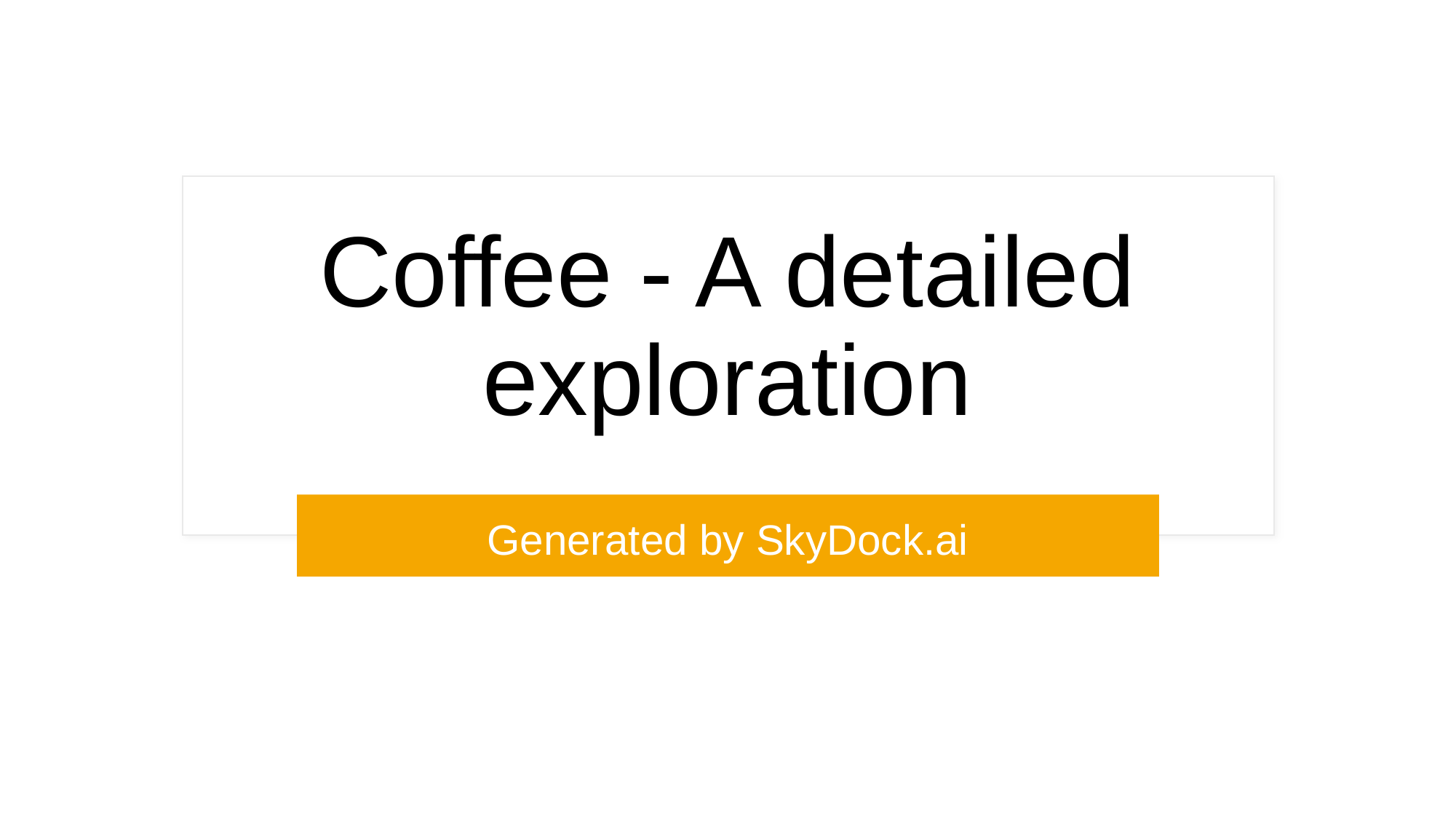

# Coffee - A detailed exploration
Generated by SkyDock.ai